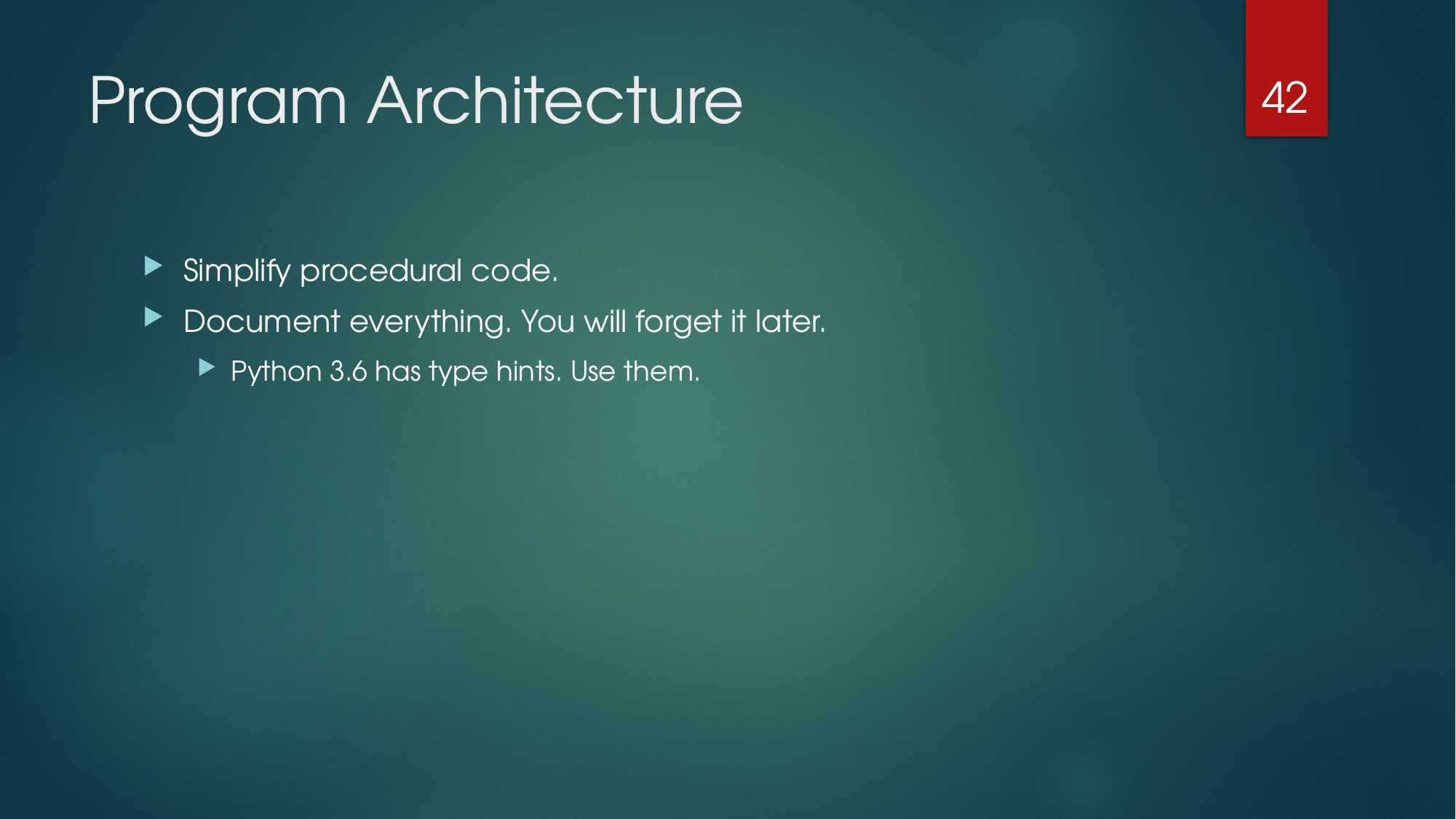

42
# Program Architecture
Simplify procedural code.
Document everything. You will forget it later.
Python 3.6 has type hints. Use them.